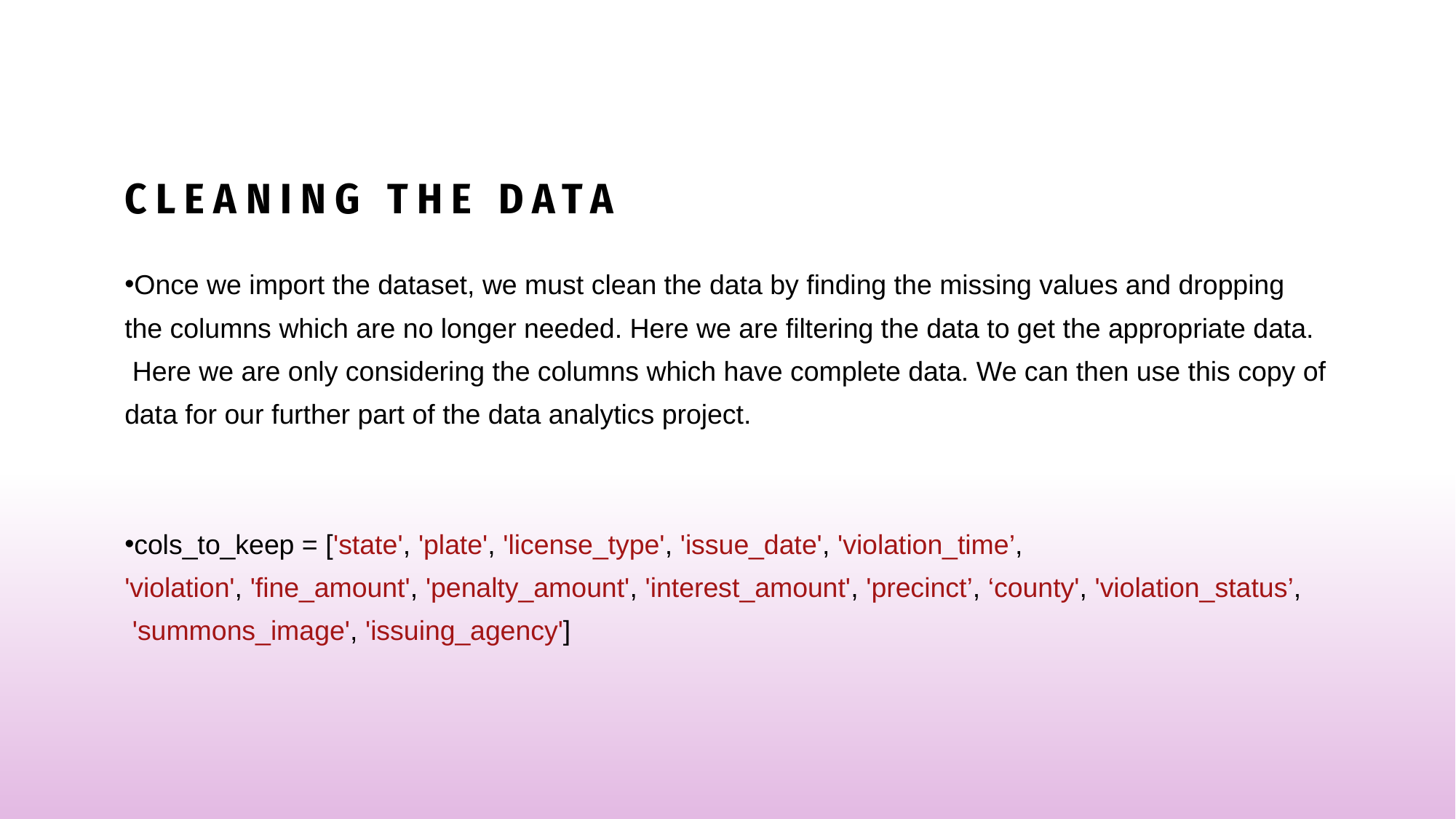

# CLEANING THE DATA
Once we import the dataset, we must clean the data by finding the missing values and dropping

the columns which are no longer needed. Here we are filtering the data to get the appropriate data.

 Here we are only considering the columns which have complete data. We can then use this copy of

data for our further part of the data analytics project.

cols_to_keep = ['state', 'plate', 'license_type', 'issue_date', 'violation_time’,

'violation', 'fine_amount', 'penalty_amount', 'interest_amount', 'precinct’, ‘county', 'violation_status’,

 'summons_image', 'issuing_agency']